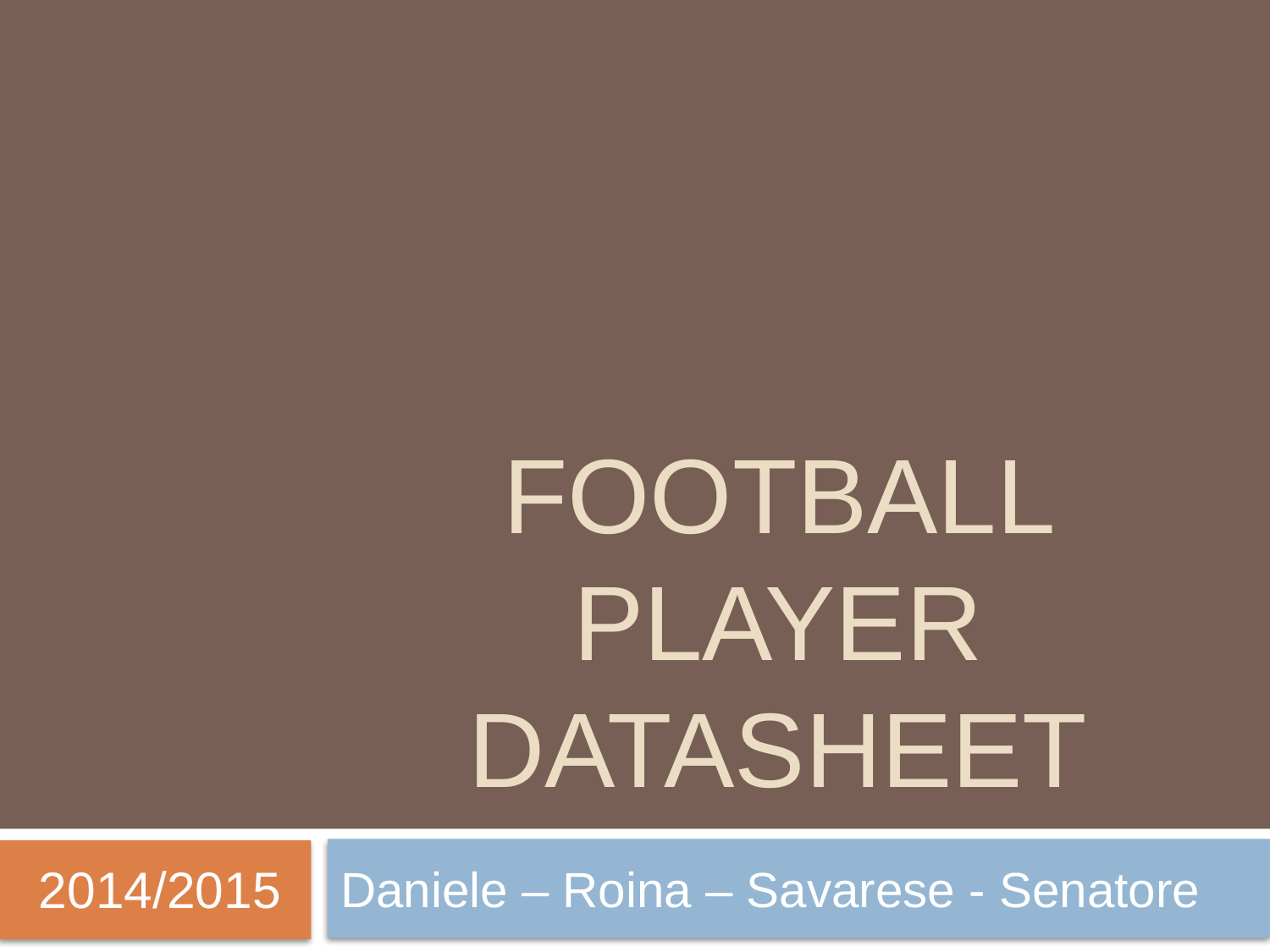

# Football player datasheet
2014/2015
Daniele – Roina – Savarese - Senatore